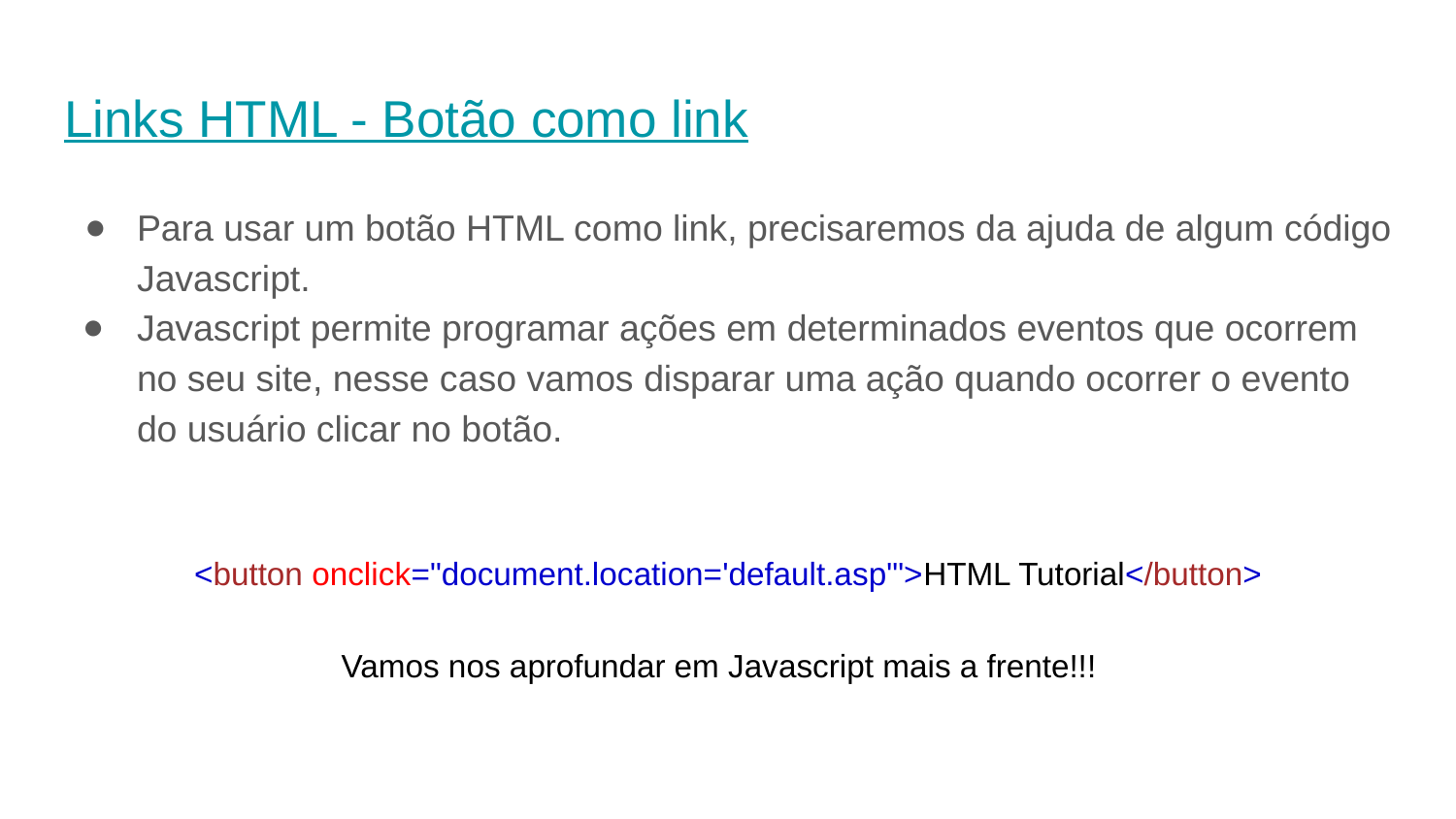

# Links HTML - Botão como link
Para usar um botão HTML como link, precisaremos da ajuda de algum código Javascript.
Javascript permite programar ações em determinados eventos que ocorrem no seu site, nesse caso vamos disparar uma ação quando ocorrer o evento do usuário clicar no botão.

<button onclick="document.location='default.asp'">HTML Tutorial</button>
Vamos nos aprofundar em Javascript mais a frente!!!